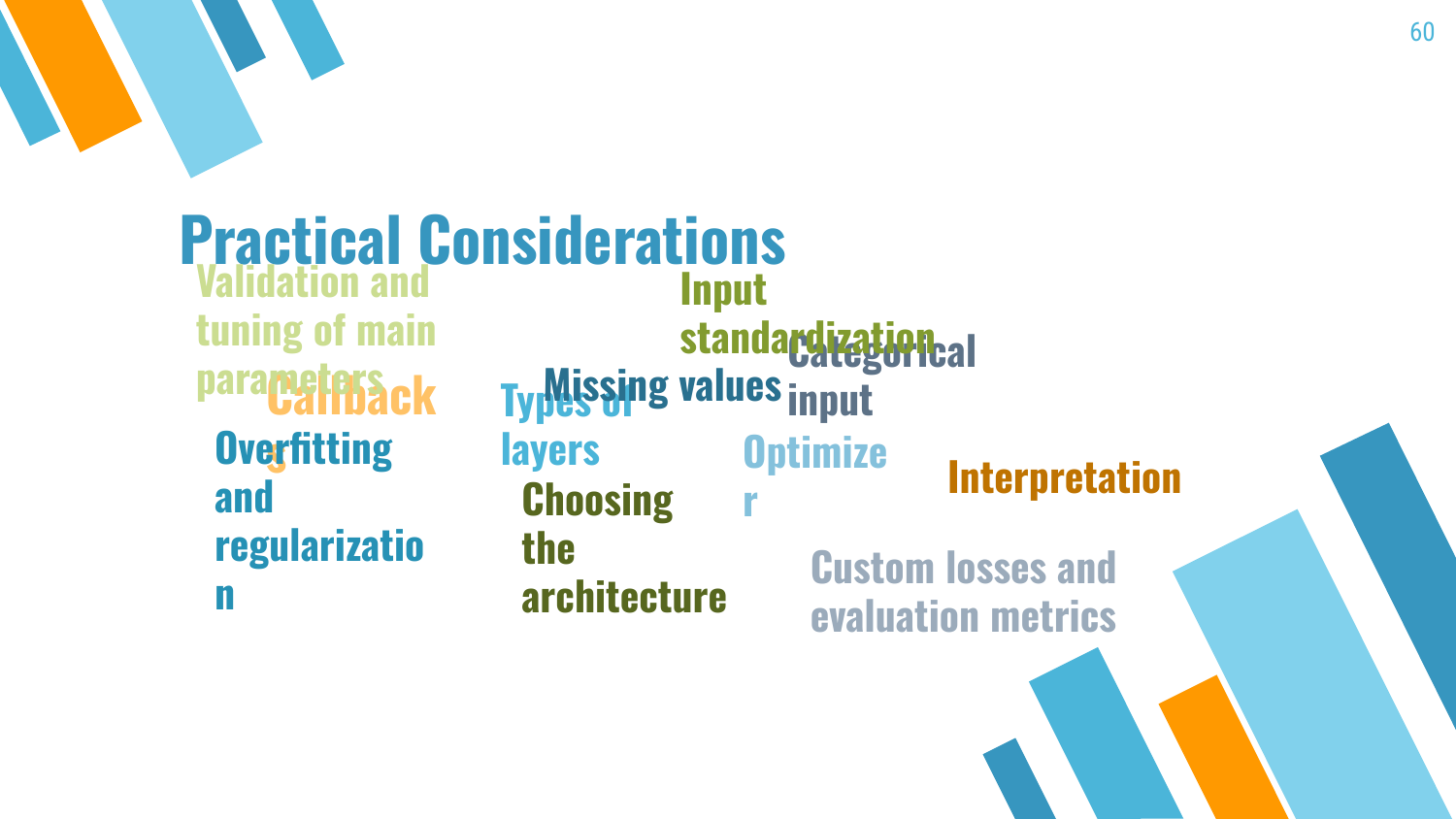

60
# Practical Considerations

Input standardization
Validation and tuning of main parameters
Missing values
Categorical input
Types of layers
Callbacks
Interpretation
Optimizer
Choosing the architecture
Overfitting and regularization
Custom losses and evaluation metrics